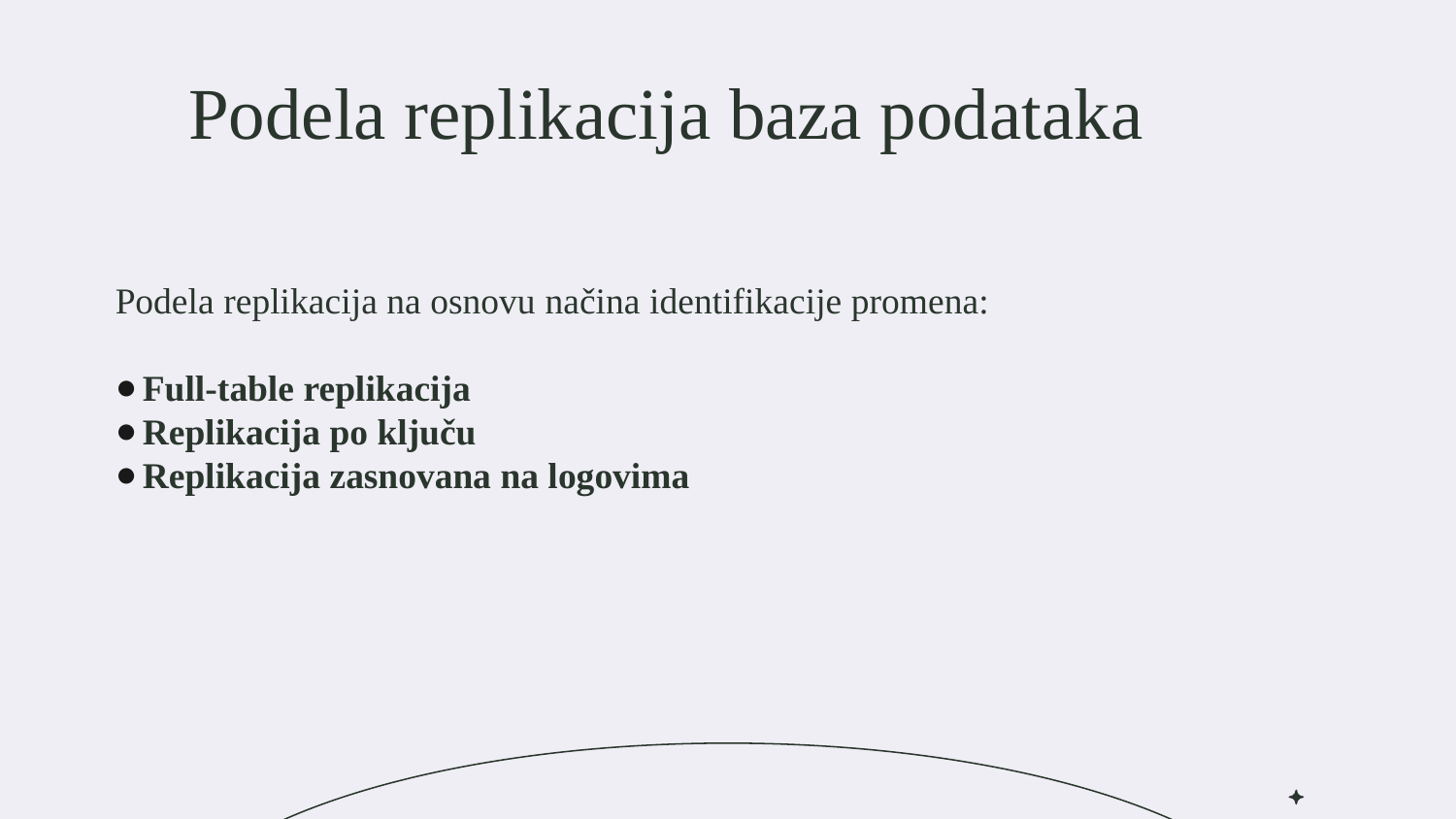

# Podela replikacija baza podataka
Podela replikacija na osnovu načina identifikacije promena:

Full-table replikacija
Replikacija po ključu
Replikacija zasnovana na logovima